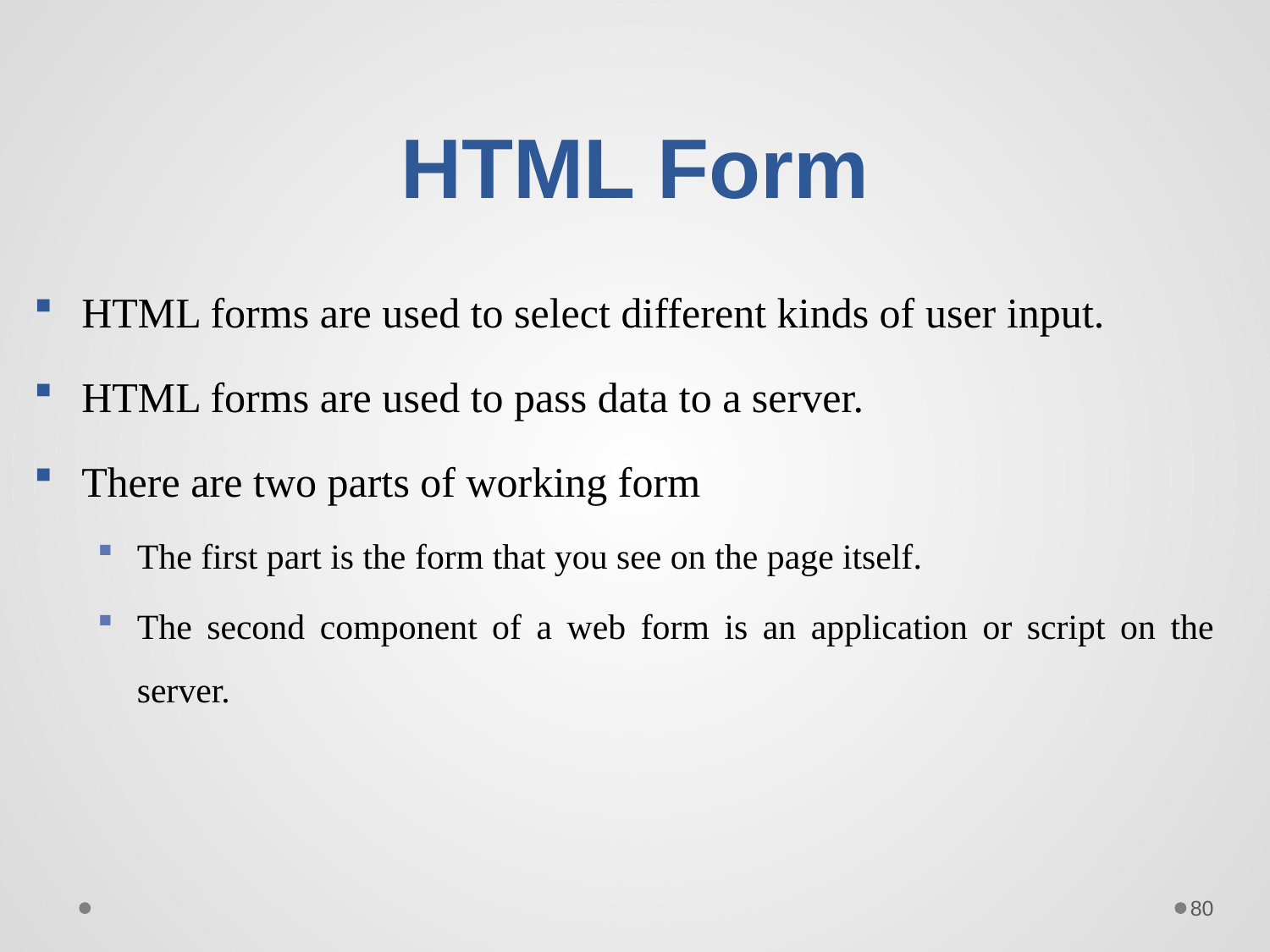

# HTML Form
HTML forms are used to select different kinds of user input.
HTML forms are used to pass data to a server.
There are two parts of working form
The first part is the form that you see on the page itself.
The second component of a web form is an application or script on the server.
80